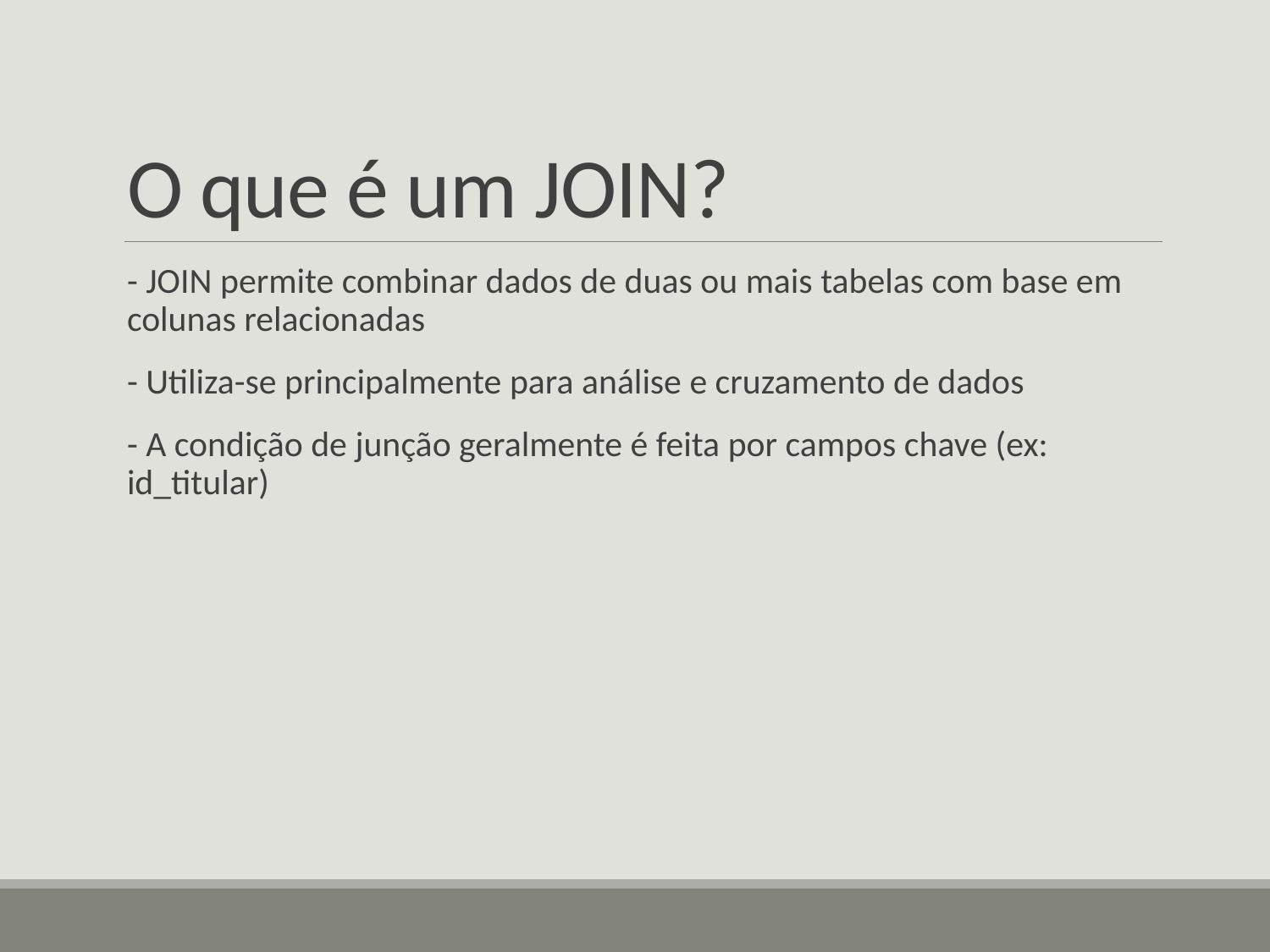

# O que é um JOIN?
- JOIN permite combinar dados de duas ou mais tabelas com base em colunas relacionadas
- Utiliza-se principalmente para análise e cruzamento de dados
- A condição de junção geralmente é feita por campos chave (ex: id_titular)